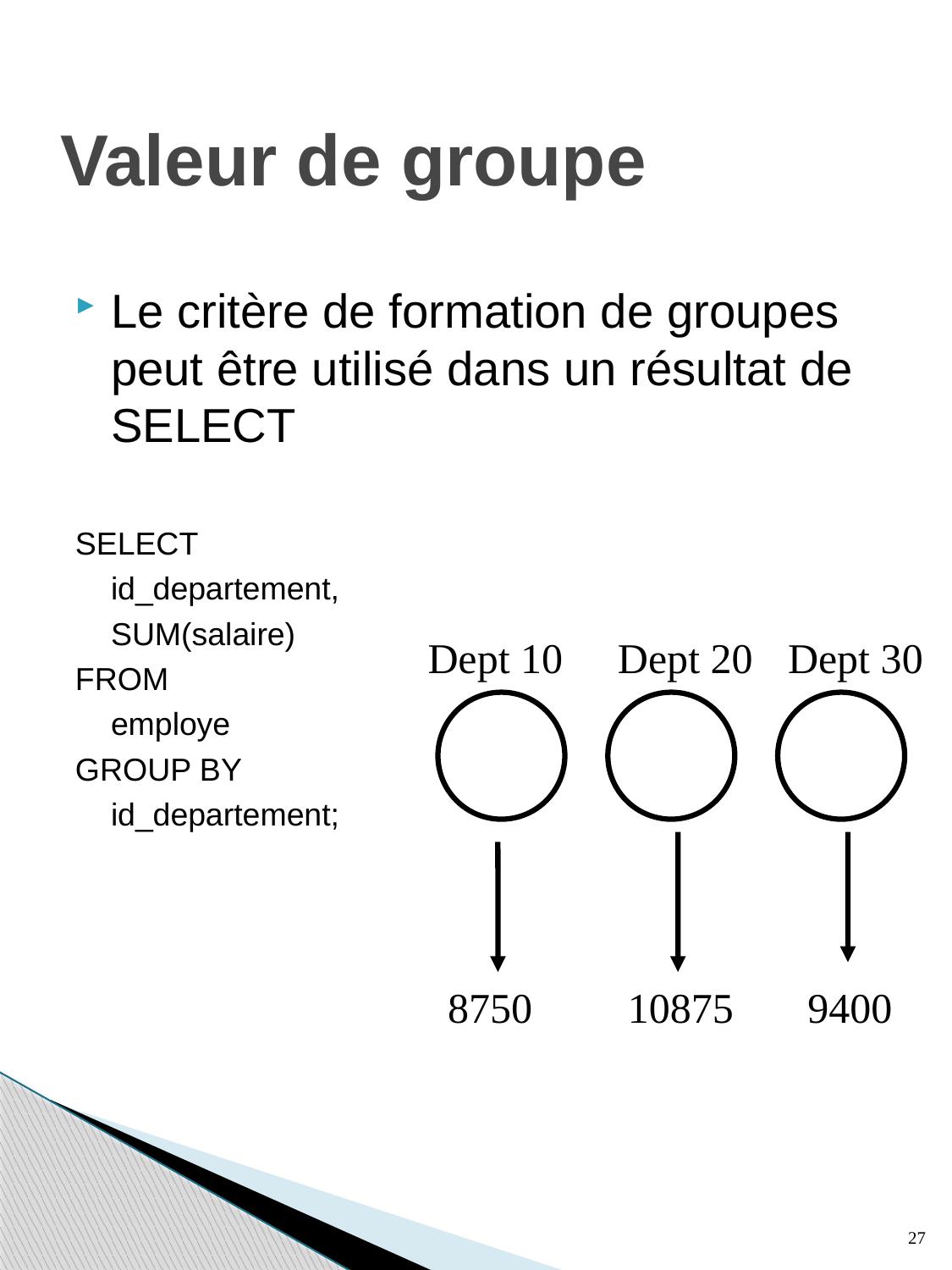

# Valeur de groupe

Le critère de formation de groupes peut être utilisé dans un résultat de SELECT

SELECT
	id_departement,
	SUM(salaire)
FROM
	employe
GROUP BY
	id_departement;
Dept 10
Dept 20
Dept 30

8750
10875
9400
27